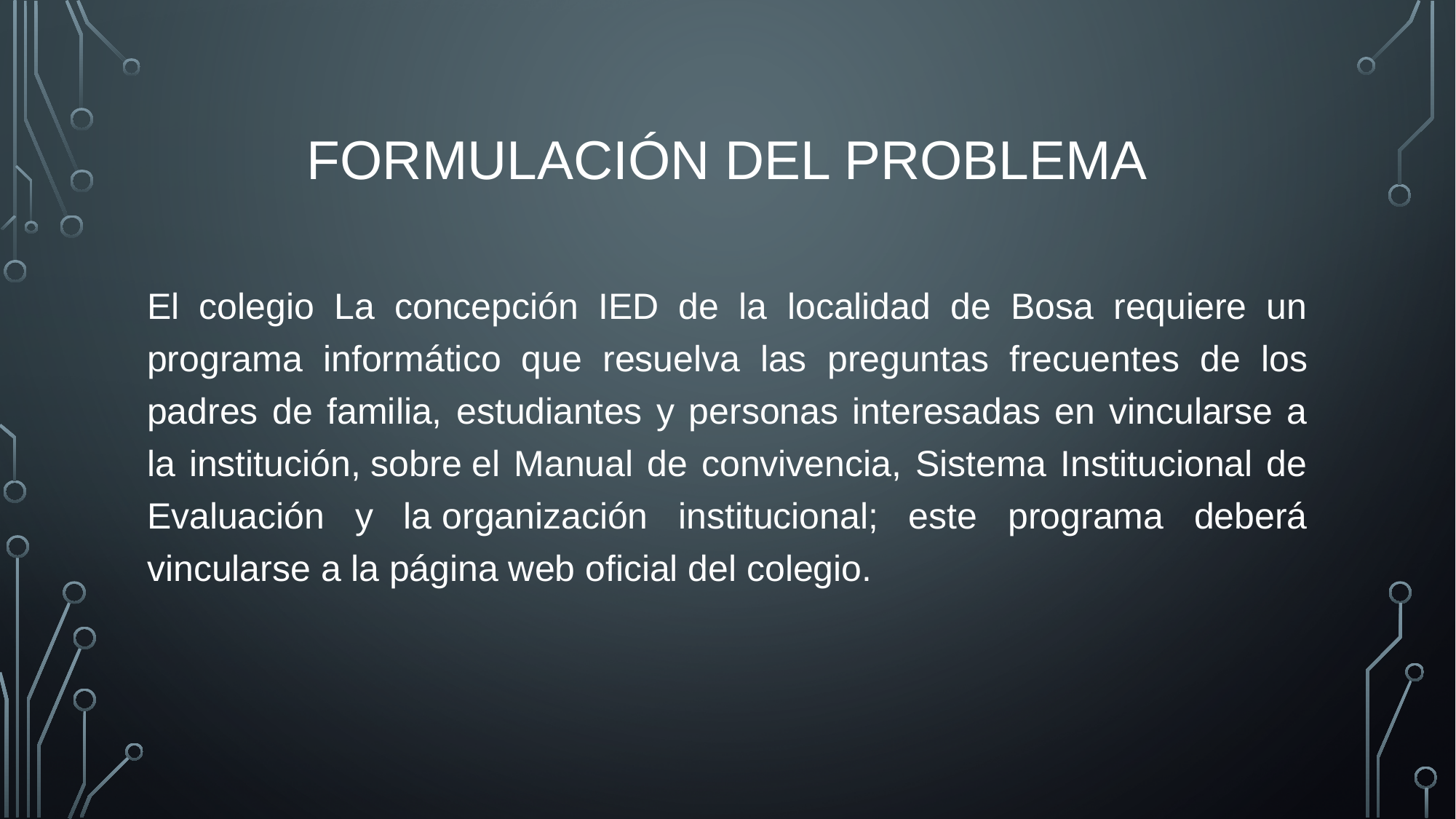

# Formulación del problema
El colegio La concepción IED de la localidad de Bosa requiere un programa informático que resuelva las preguntas frecuentes de los padres de familia, estudiantes y personas interesadas en vincularse a la institución, sobre el Manual de convivencia, Sistema Institucional de Evaluación y la organización institucional; este programa deberá vincularse a la página web oficial del colegio.